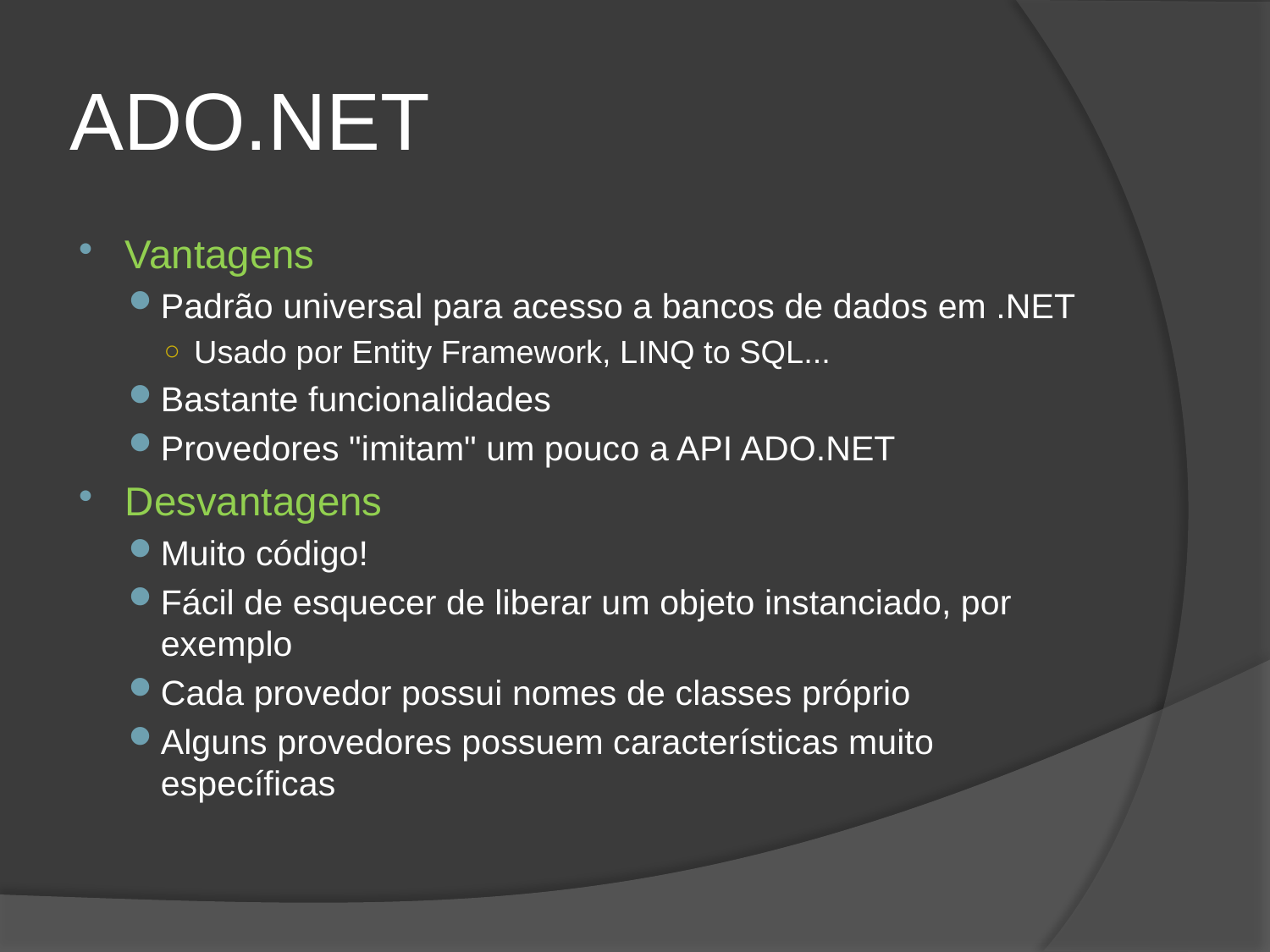

# ADO.NET
Vantagens
Padrão universal para acesso a bancos de dados em .NET
Usado por Entity Framework, LINQ to SQL...
Bastante funcionalidades
Provedores "imitam" um pouco a API ADO.NET
Desvantagens
Muito código!
Fácil de esquecer de liberar um objeto instanciado, por exemplo
Cada provedor possui nomes de classes próprio
Alguns provedores possuem características muito específicas